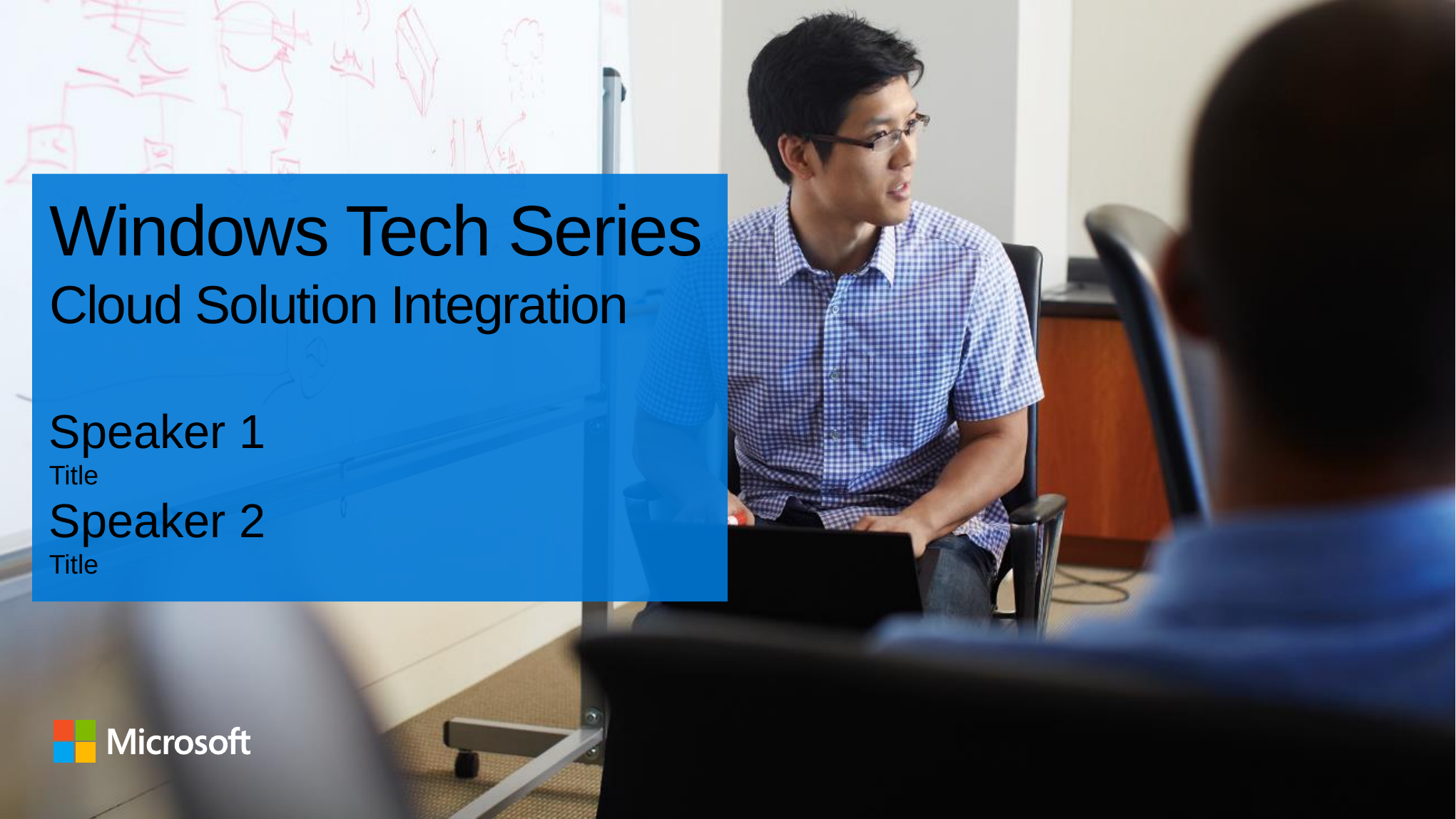

# Windows Tech Series Cloud Solution Integration
Speaker 1
Title
Speaker 2
Title